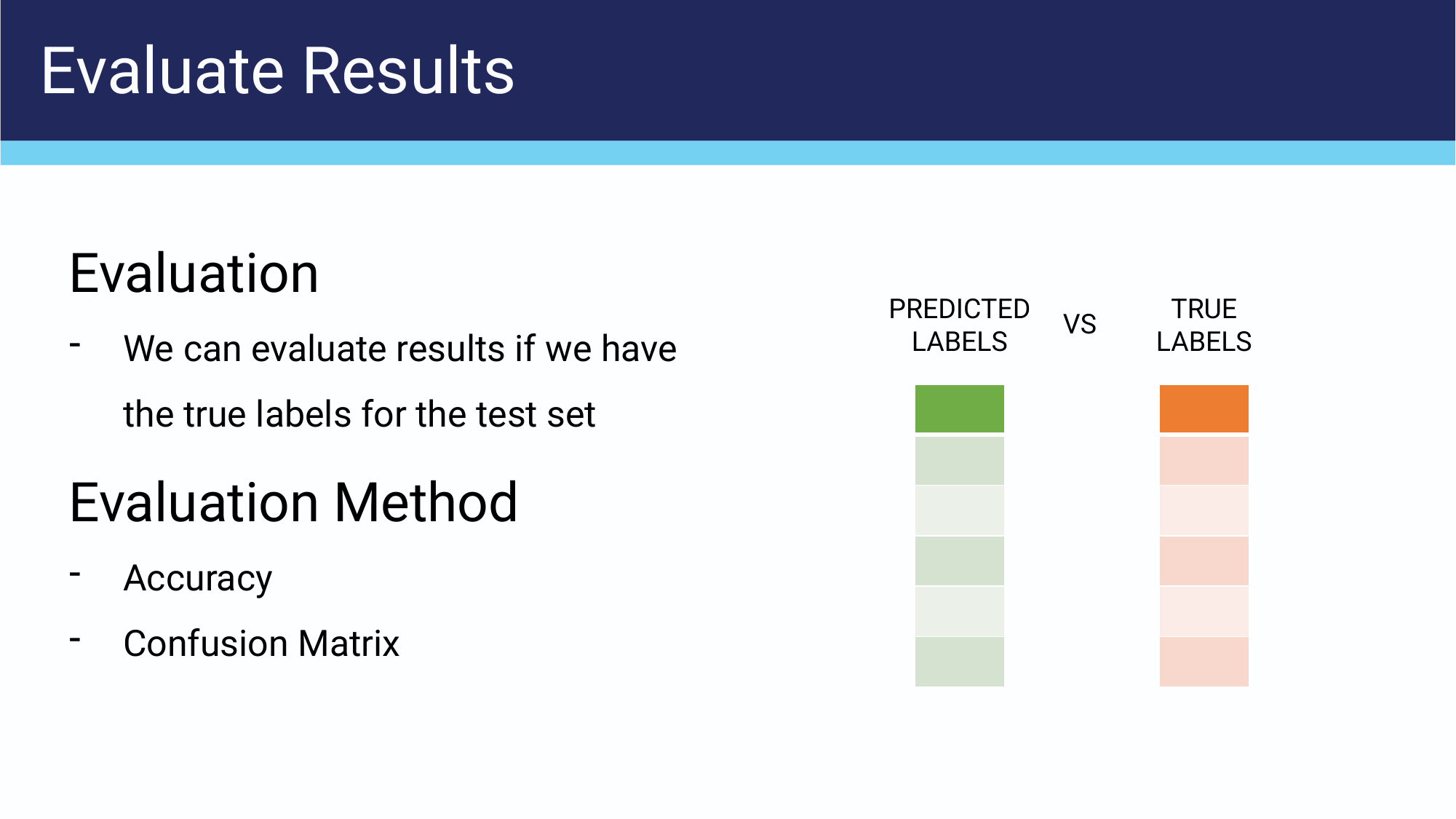

# Evaluate Results
Evaluation
We can evaluate results if we have the true labels for the test set
Evaluation Method
Accuracy
Confusion Matrix

PREDICTED LABELS
TRUE
LABELS
VS
|  |
| --- |
|  |
|  |
|  |
|  |
|  |
|  |
| --- |
|  |
|  |
|  |
|  |
|  |